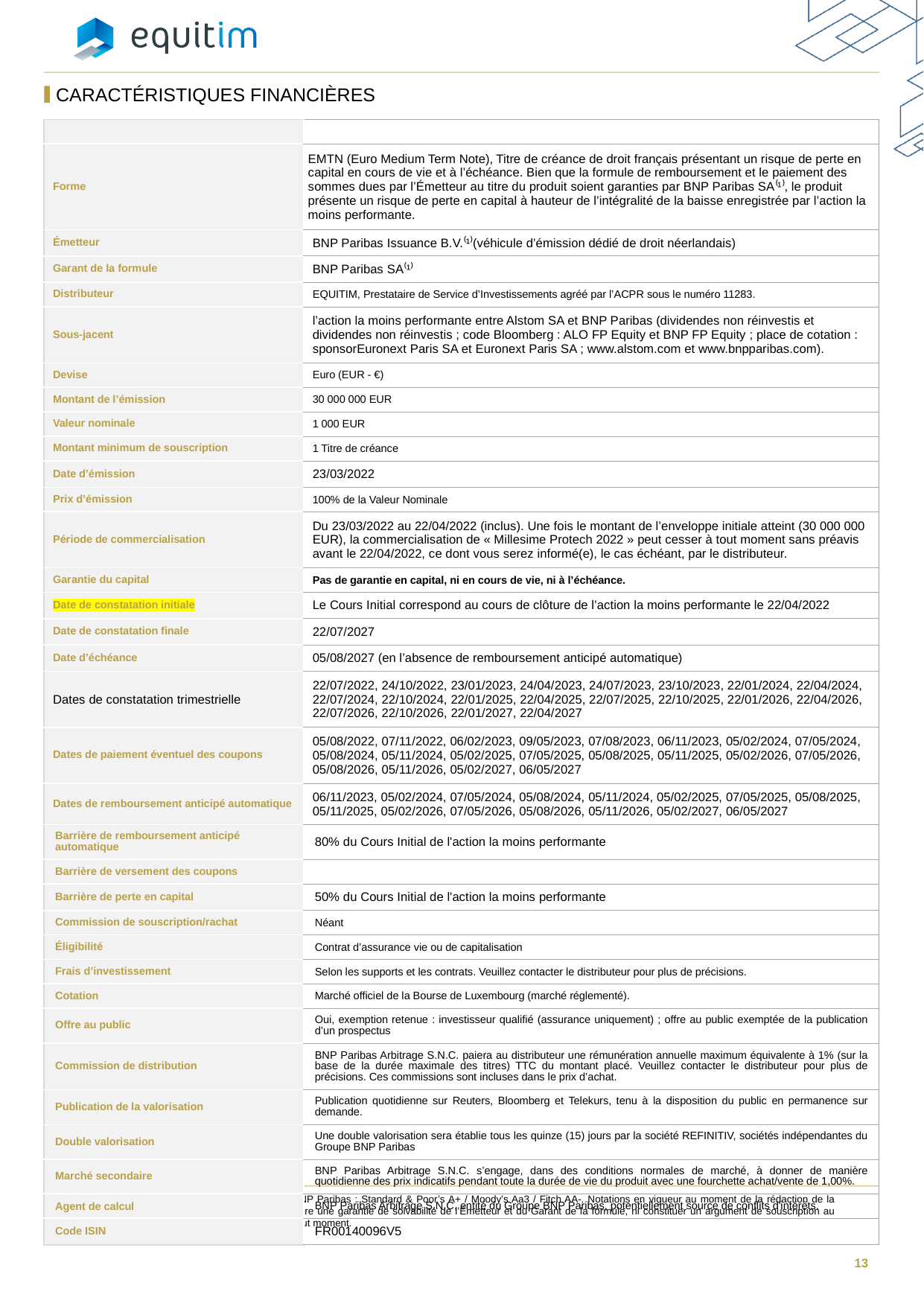

Caractéristiques financières

|  |  |
| --- | --- |
| Forme | EMTN (Euro Medium Term Note), Titre de créance de droit français présentant un risque de perte en capital en cours de vie et à l’échéance. Bien que la formule de remboursement et le paiement des sommes dues par l’Émetteur au titre du produit soient garanties par BNP Paribas SA⁽¹⁾, le produit présente un risque de perte en capital à hauteur de l’intégralité de la baisse enregistrée par l’action la moins performante. |
| Émetteur | BNP Paribas Issuance B.V.⁽¹⁾(véhicule d’émission dédié de droit néerlandais) |
| Garant de la formule | BNP Paribas SA⁽¹⁾ |
| Distributeur | EQUITIM, Prestataire de Service d’Investissements agréé par l’ACPR sous le numéro 11283. |
| Sous-jacent | l’action la moins performante entre Alstom SA et BNP Paribas (dividendes non réinvestis et dividendes non réinvestis ; code Bloomberg : ALO FP Equity et BNP FP Equity ; place de cotation : sponsorEuronext Paris SA et Euronext Paris SA ; www.alstom.com et www.bnpparibas.com). |
| Devise | Euro (EUR - €) |
| Montant de l’émission | 30 000 000 EUR |
| Valeur nominale | 1 000 EUR |
| Montant minimum de souscription | 1 Titre de créance |
| Date d’émission | 23/03/2022 |
| Prix d’émission | 100% de la Valeur Nominale |
| Période de commercialisation | Du 23/03/2022 au 22/04/2022 (inclus). Une fois le montant de l’enveloppe initiale atteint (30 000 000 EUR), la commercialisation de « Millesime Protech 2022 » peut cesser à tout moment sans préavis avant le 22/04/2022, ce dont vous serez informé(e), le cas échéant, par le distributeur. |
| Garantie du capital | Pas de garantie en capital, ni en cours de vie, ni à l’échéance. |
| Date de constatation initiale | Le Cours Initial correspond au cours de clôture de l’action la moins performante le 22/04/2022 |
| Date de constatation finale | 22/07/2027 |
| Date d’échéance | 05/08/2027 (en l’absence de remboursement anticipé automatique) |
| Dates de constatation trimestrielle | 22/07/2022, 24/10/2022, 23/01/2023, 24/04/2023, 24/07/2023, 23/10/2023, 22/01/2024, 22/04/2024, 22/07/2024, 22/10/2024, 22/01/2025, 22/04/2025, 22/07/2025, 22/10/2025, 22/01/2026, 22/04/2026, 22/07/2026, 22/10/2026, 22/01/2027, 22/04/2027 |
| Dates de paiement éventuel des coupons | 05/08/2022, 07/11/2022, 06/02/2023, 09/05/2023, 07/08/2023, 06/11/2023, 05/02/2024, 07/05/2024, 05/08/2024, 05/11/2024, 05/02/2025, 07/05/2025, 05/08/2025, 05/11/2025, 05/02/2026, 07/05/2026, 05/08/2026, 05/11/2026, 05/02/2027, 06/05/2027 |
| Dates de remboursement anticipé automatique | 06/11/2023, 05/02/2024, 07/05/2024, 05/08/2024, 05/11/2024, 05/02/2025, 07/05/2025, 05/08/2025, 05/11/2025, 05/02/2026, 07/05/2026, 05/08/2026, 05/11/2026, 05/02/2027, 06/05/2027 |
| Barrière de remboursement anticipé automatique | 80% du Cours Initial de l'action la moins performante |
| Barrière de versement des coupons |  |
| Barrière de perte en capital | 50% du Cours Initial de l'action la moins performante |
| Commission de souscription/rachat | Néant |
| Éligibilité | Contrat d’assurance vie ou de capitalisation |
| Frais d’investissement | Selon les supports et les contrats. Veuillez contacter le distributeur pour plus de précisions. |
| Cotation | Marché officiel de la Bourse de Luxembourg (marché réglementé). |
| Offre au public | Oui, exemption retenue : investisseur qualifié (assurance uniquement) ; offre au public exemptée de la publication d’un prospectus |
| Commission de distribution | BNP Paribas Arbitrage S.N.C. paiera au distributeur une rémunération annuelle maximum équivalente à 1% (sur la base de la durée maximale des titres) TTC du montant placé. Veuillez contacter le distributeur pour plus de précisions. Ces commissions sont incluses dans le prix d’achat. |
| Publication de la valorisation | Publication quotidienne sur Reuters, Bloomberg et Telekurs, tenu à la disposition du public en permanence sur demande. |
| Double valorisation | Une double valorisation sera établie tous les quinze (15) jours par la société REFINITIV, sociétés indépendantes du Groupe BNP Paribas |
| Marché secondaire | BNP Paribas Arbitrage S.N.C. s’engage, dans des conditions normales de marché, à donner de manière quotidienne des prix indicatifs pendant toute la durée de vie du produit avec une fourchette achat/vente de 1,00%. |
| Agent de calcul | BNP Paribas Arbitrage S.N.C, entité du Groupe BNP Paribas, potentiellement source de conflits d'intérêts. |
| Code ISIN | FR00140096V5 |
⁽¹⁾ BNP Paribas Issuance B.V. : Standard & Poor’s A+. BNP Paribas : Standard & Poor’s A+ / Moody’s Aa3 / Fitch AA-. Notations en vigueur au moment de la rédaction de la présente brochure, le 23 mai 2022, qui ne sauraient ni être une garantie de solvabilité de l’Émetteur et du Garant de la formule, ni constituer un argument de souscription au produit. Les agences de notation peuvent les modifier à tout moment.
13